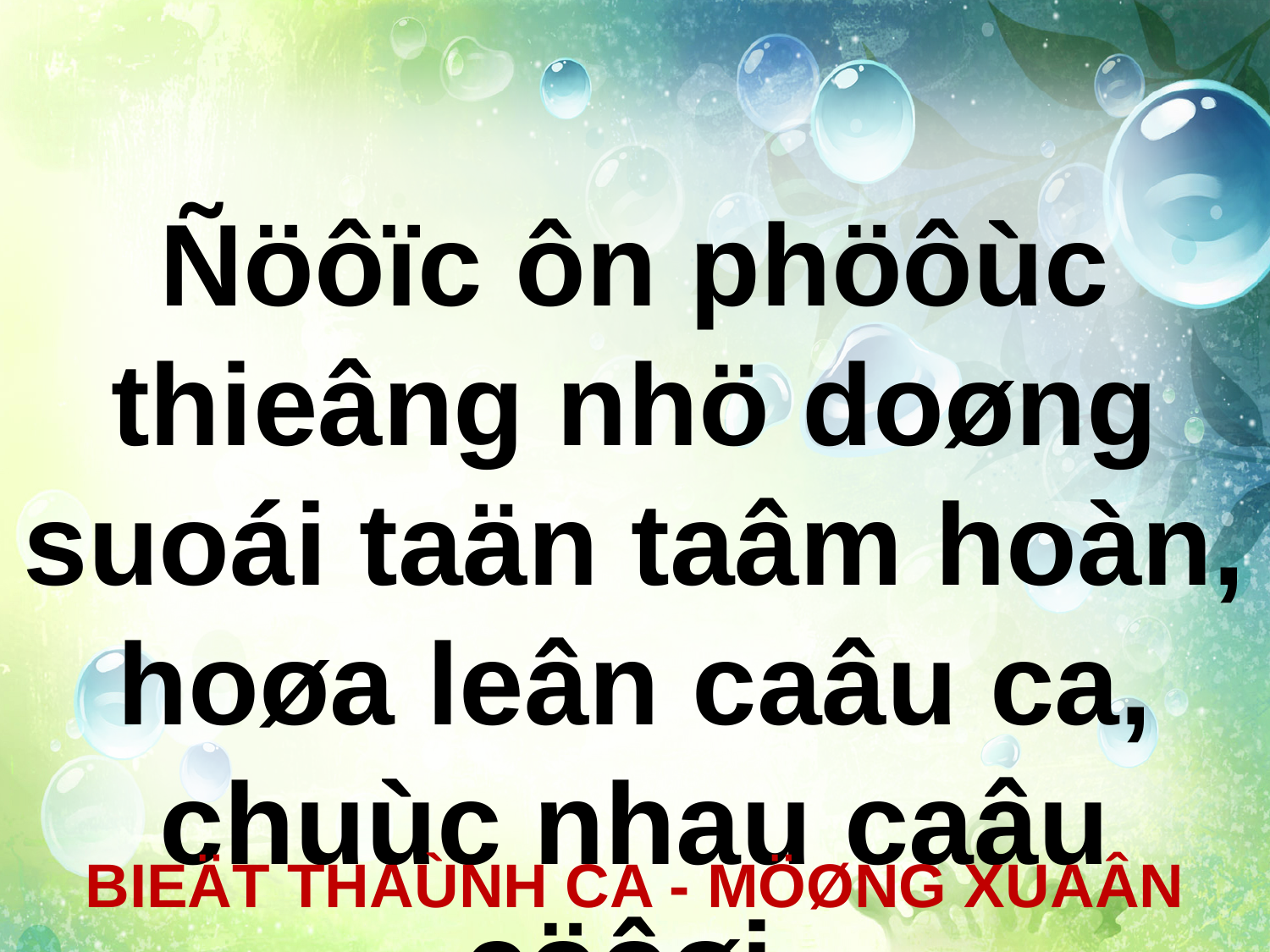

Ñöôïc ôn phöôùc thieâng nhö doøng suoái taän taâm hoàn, hoøa leân caâu ca, chuùc nhau caâu cöôøi.
BIEÄT THAÙNH CA - MÖØNG XUAÂN